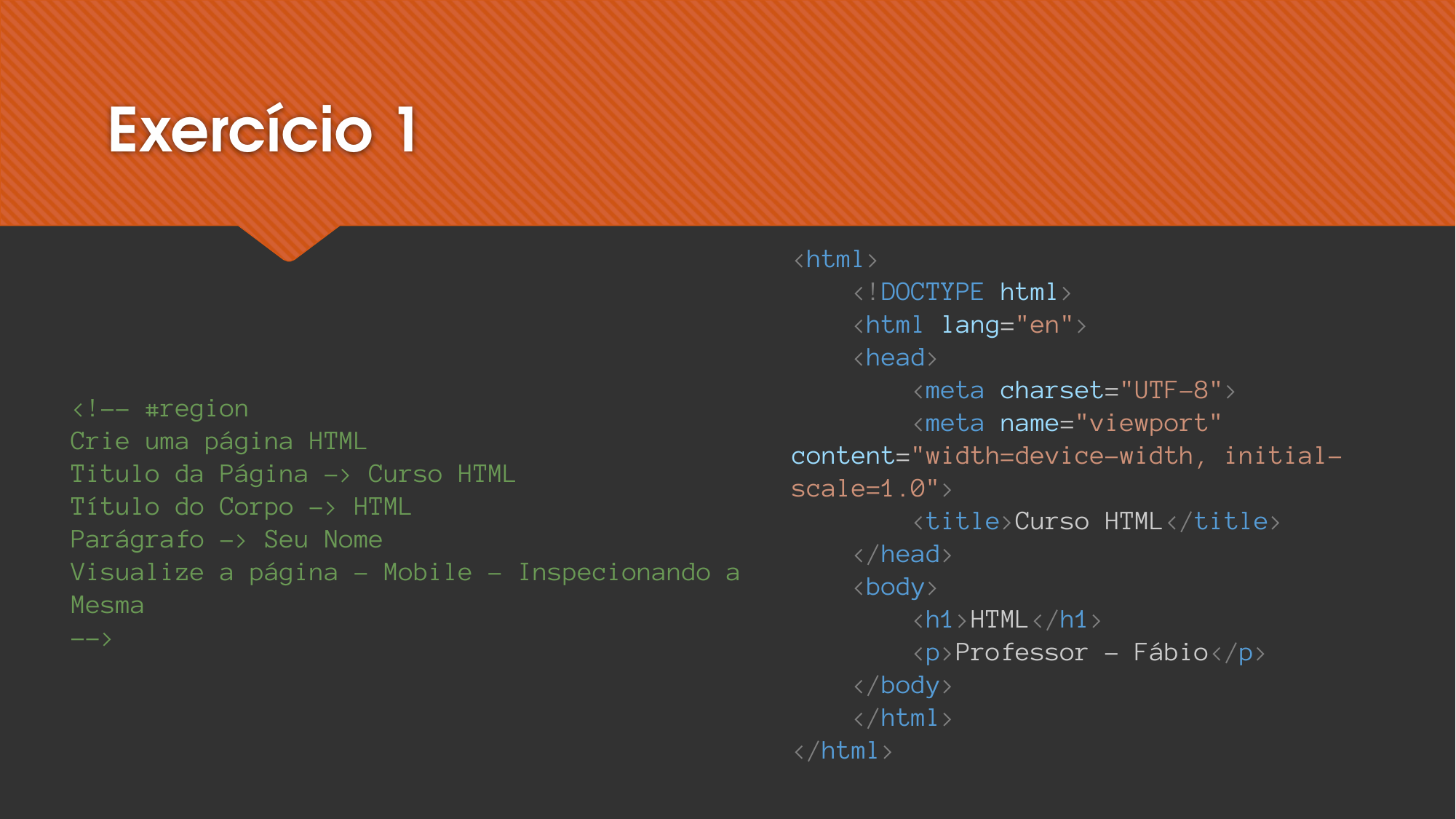

# Exercício 1
<html>
    <!DOCTYPE html>
    <html lang="en">
    <head>
        <meta charset="UTF-8">
        <meta name="viewport" content="width=device-width, initial-scale=1.0">
        <title>Curso HTML</title>
    </head>
    <body>
        <h1>HTML</h1>
        <p>Professor - Fábio</p>
    </body>
    </html>
</html>
<!-- #region
Crie uma página HTML
Titulo da Página -> Curso HTML
Título do Corpo -> HTML
Parágrafo -> Seu Nome
Visualize a página - Mobile - Inspecionando a Mesma
-->